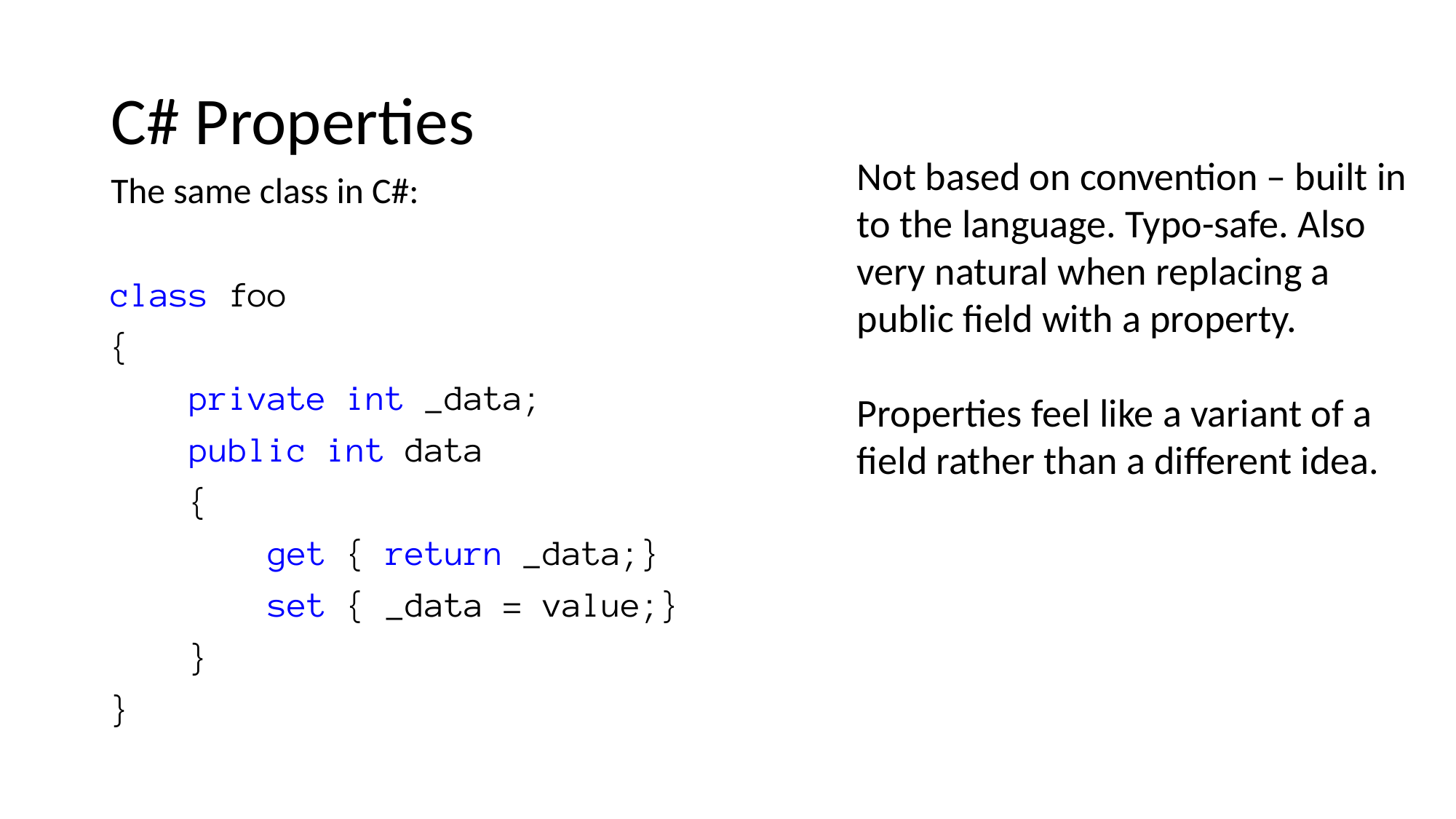

# C# Properties
Not based on convention – built in to the language. Typo-safe. Also very natural when replacing a public field with a property.

Properties feel like a variant of a field rather than a different idea.
The same class in C#:

class foo
{
    private int _data;
    public int data
    {
        get { return _data;}
        set { _data = value;}
    }
}